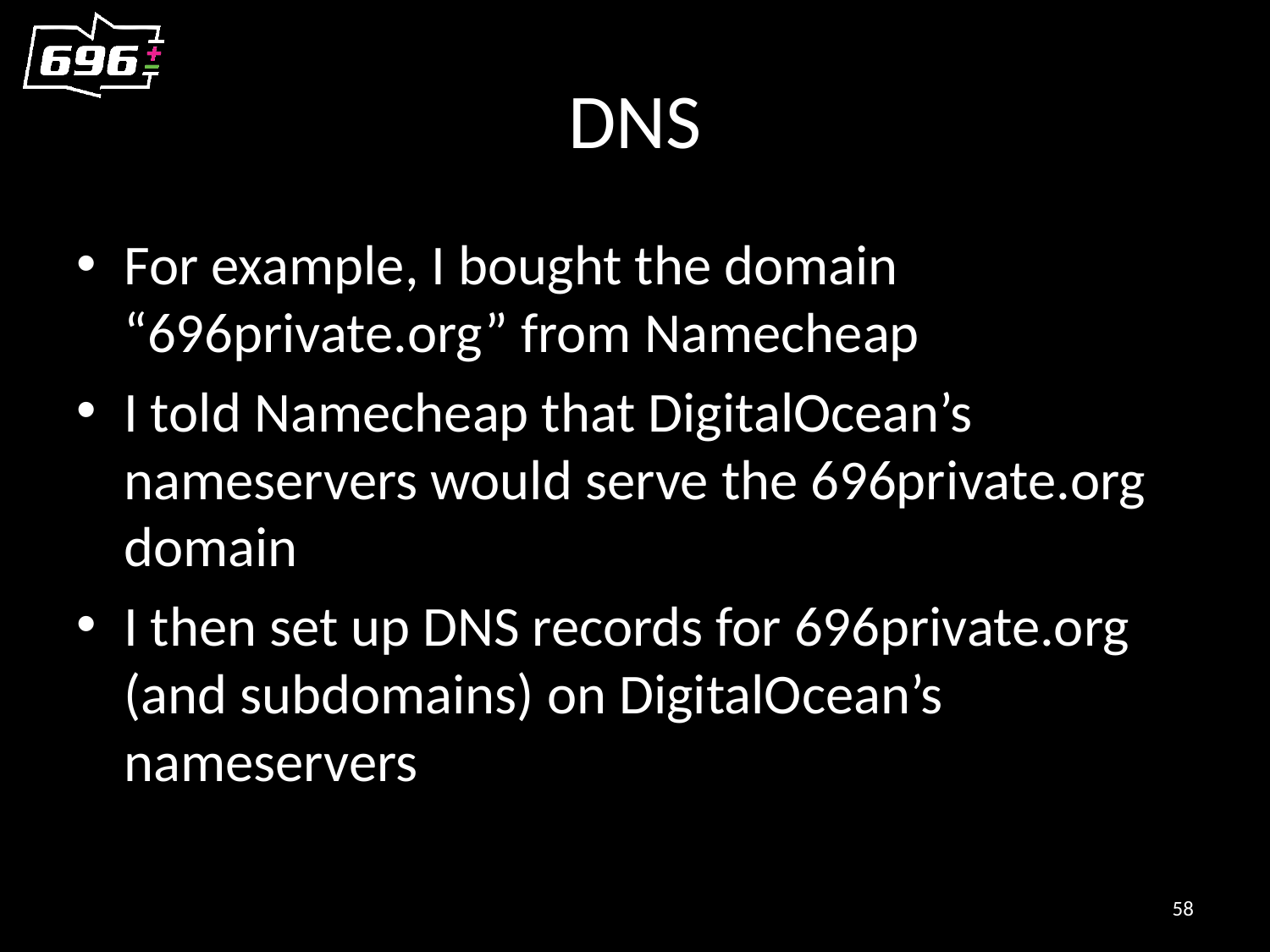

# DNS
For example, I bought the domain “696private.org” from Namecheap
I told Namecheap that DigitalOcean’s nameservers would serve the 696private.org domain
I then set up DNS records for 696private.org (and subdomains) on DigitalOcean’s nameservers
58